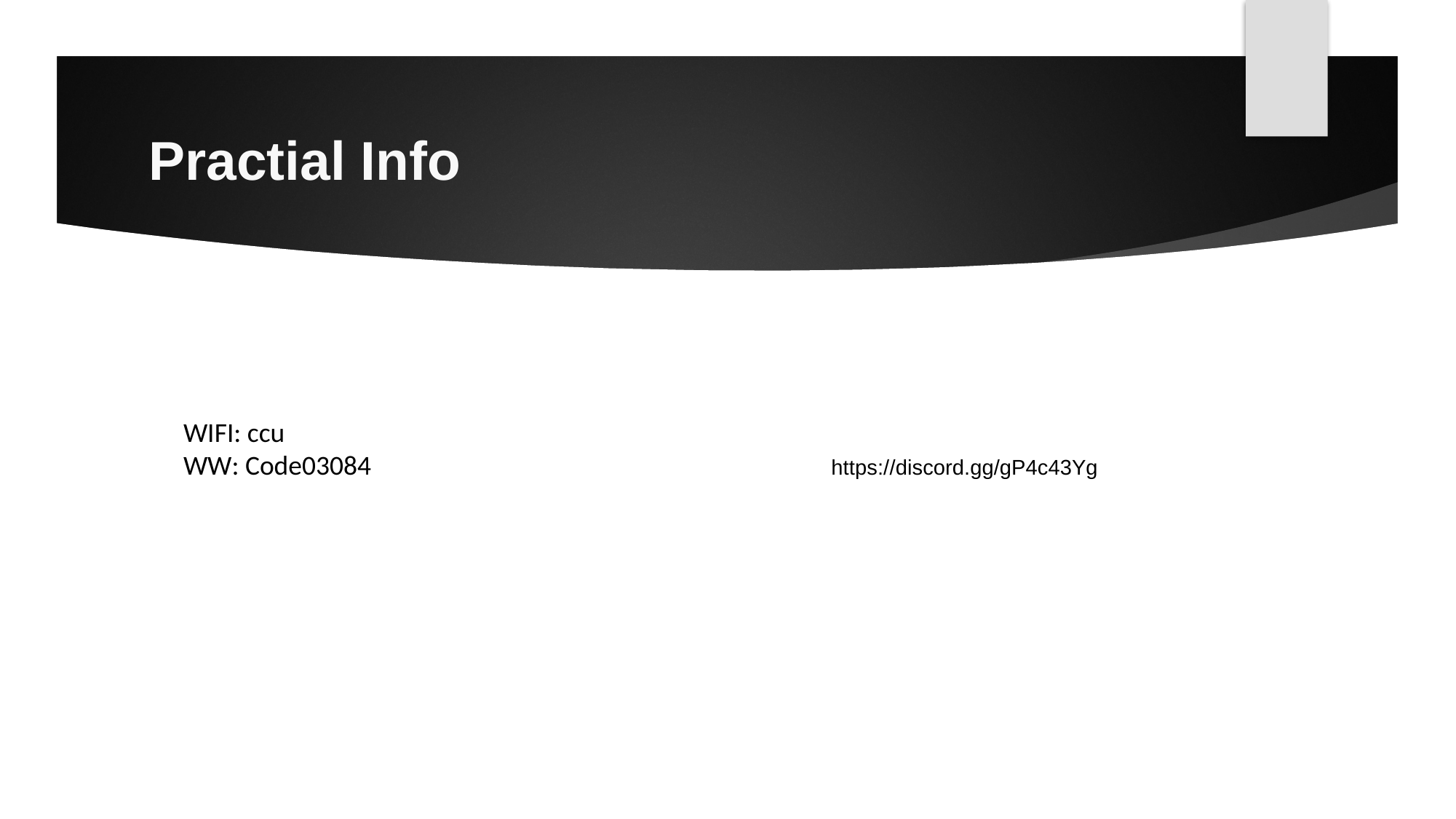

# Practial Info
WIFI: ccu
WW: Code03084
https://discord.gg/gP4c43Yg